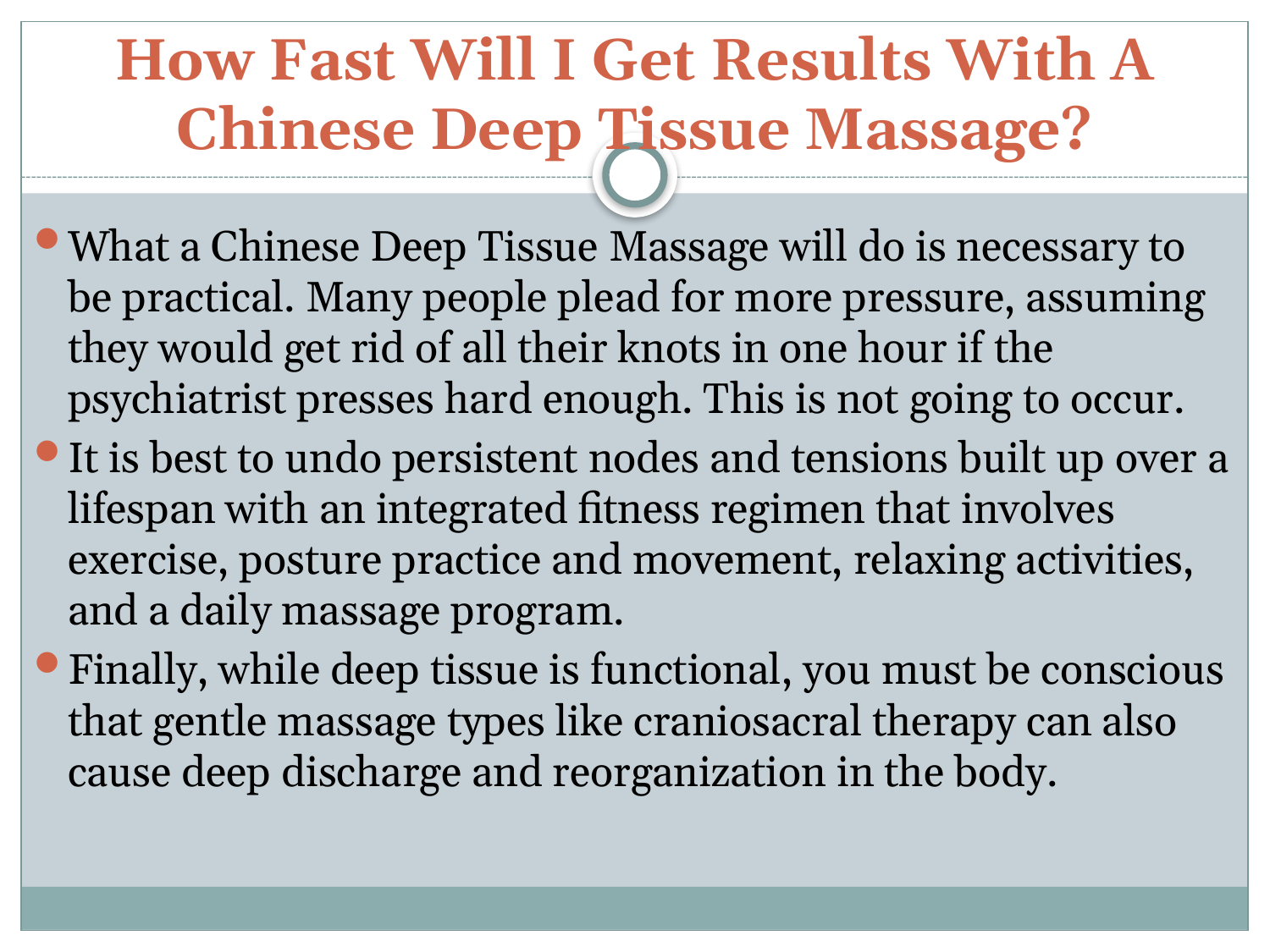

# How Fast Will I Get Results With A Chinese Deep Tissue Massage?
What a Chinese Deep Tissue Massage will do is necessary to be practical. Many people plead for more pressure, assuming they would get rid of all their knots in one hour if the psychiatrist presses hard enough. This is not going to occur.
It is best to undo persistent nodes and tensions built up over a lifespan with an integrated fitness regimen that involves exercise, posture practice and movement, relaxing activities, and a daily massage program.
Finally, while deep tissue is functional, you must be conscious that gentle massage types like craniosacral therapy can also cause deep discharge and reorganization in the body.